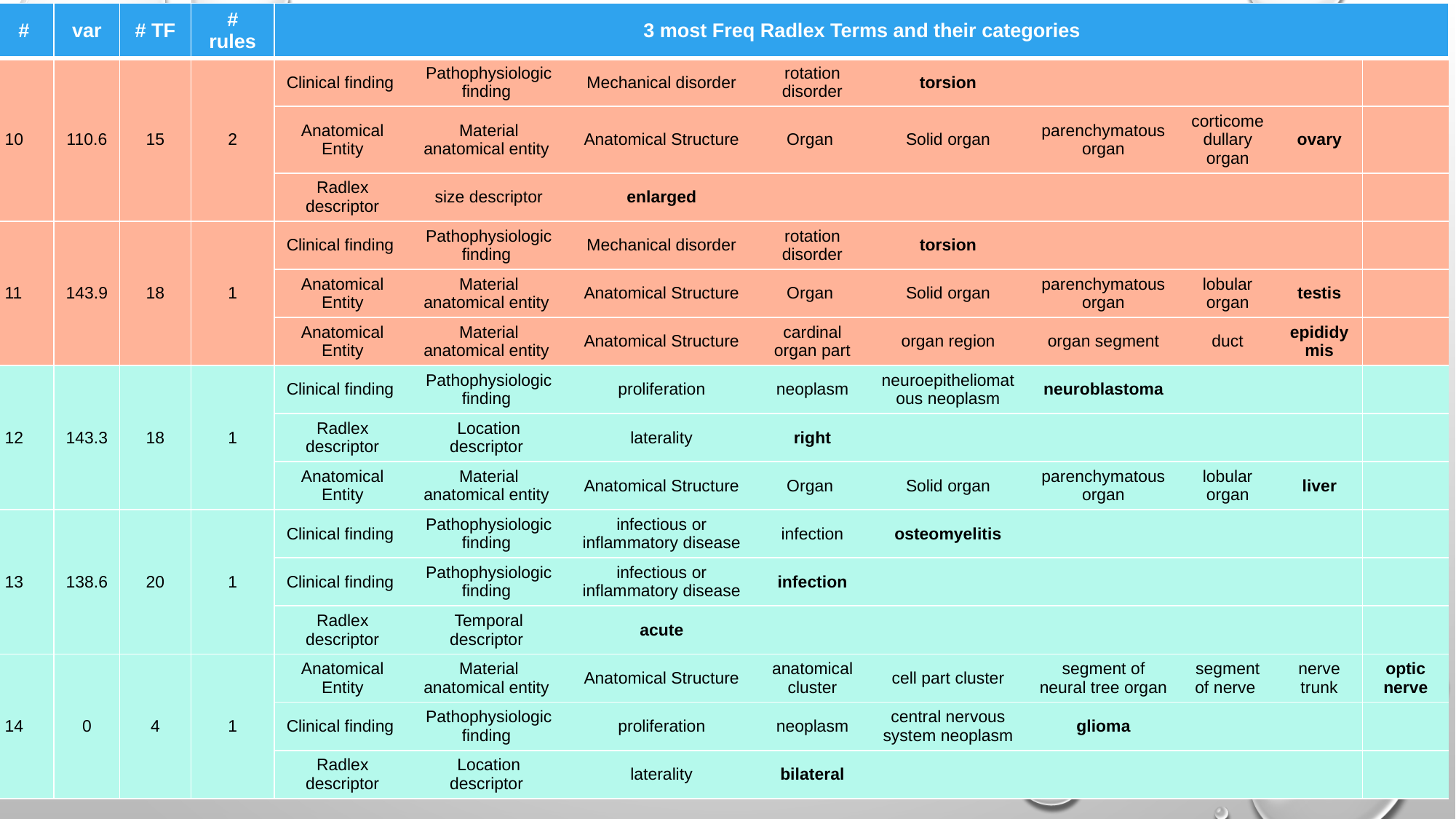

| # | var | # TF | # rules | 3 most Freq Radlex Terms and their categories |  |  |  |  |  |  |  |  |
| --- | --- | --- | --- | --- | --- | --- | --- | --- | --- | --- | --- | --- |
| 10 | 110.6 | 15 | 2 | Clinical finding | Pathophysiologic finding | Mechanical disorder | rotation disorder | torsion |  |  |  |  |
|  |  |  |  | Anatomical Entity | Material anatomical entity | Anatomical Structure | Organ | Solid organ | parenchymatous organ | corticomedullary organ | ovary |  |
|  |  |  |  | Radlex descriptor | size descriptor | enlarged |  |  |  |  |  |  |
| 11 | 143.9 | 18 | 1 | Clinical finding | Pathophysiologic finding | Mechanical disorder | rotation disorder | torsion |  |  |  |  |
|  |  |  |  | Anatomical Entity | Material anatomical entity | Anatomical Structure | Organ | Solid organ | parenchymatous organ | lobular organ | testis |  |
|  |  |  |  | Anatomical Entity | Material anatomical entity | Anatomical Structure | cardinal organ part | organ region | organ segment | duct | epididymis |  |
| 12 | 143.3 | 18 | 1 | Clinical finding | Pathophysiologic finding | proliferation | neoplasm | neuroepitheliomatous neoplasm | neuroblastoma |  |  |  |
|  |  |  |  | Radlex descriptor | Location descriptor | laterality | right |  |  |  |  |  |
|  |  |  |  | Anatomical Entity | Material anatomical entity | Anatomical Structure | Organ | Solid organ | parenchymatous organ | lobular organ | liver |  |
| 13 | 138.6 | 20 | 1 | Clinical finding | Pathophysiologic finding | infectious or inflammatory disease | infection | osteomyelitis |  |  |  |  |
|  |  |  |  | Clinical finding | Pathophysiologic finding | infectious or inflammatory disease | infection |  |  |  |  |  |
|  |  |  |  | Radlex descriptor | Temporal descriptor | acute |  |  |  |  |  |  |
| 14 | 0 | 4 | 1 | Anatomical Entity | Material anatomical entity | Anatomical Structure | anatomical cluster | cell part cluster | segment of neural tree organ | segment of nerve | nerve trunk | optic nerve |
|  |  |  |  | Clinical finding | Pathophysiologic finding | proliferation | neoplasm | central nervous system neoplasm | glioma |  |  |  |
|  |  |  |  | Radlex descriptor | Location descriptor | laterality | bilateral |  |  |  |  |  |